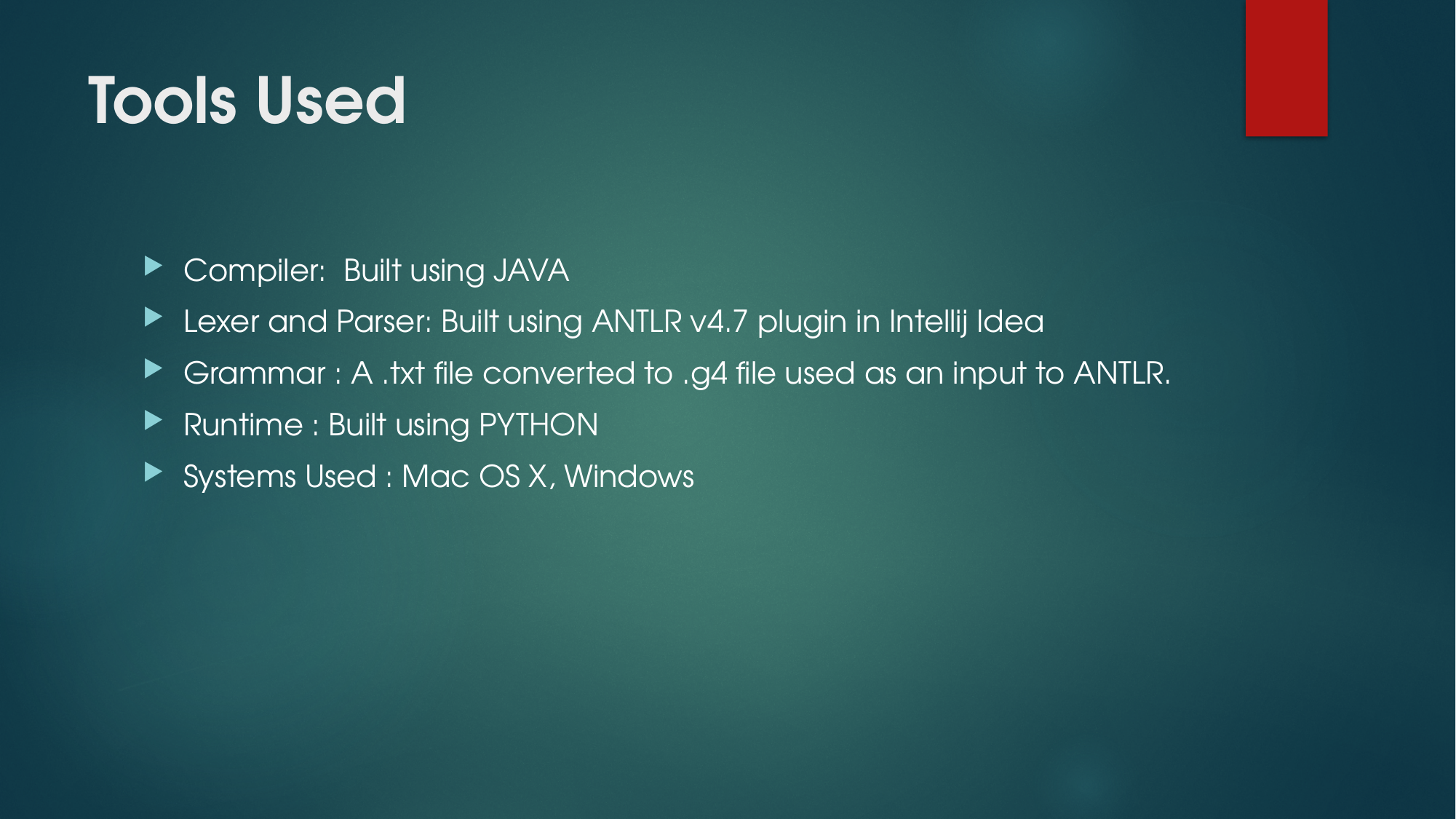

# Tools Used
Compiler:  Built using JAVA
Lexer and Parser: Built using ANTLR v4.7 plugin in Intellij Idea
Grammar : A .txt file converted to .g4 file used as an input to ANTLR.
Runtime : Built using PYTHON
Systems Used : Mac OS X, Windows